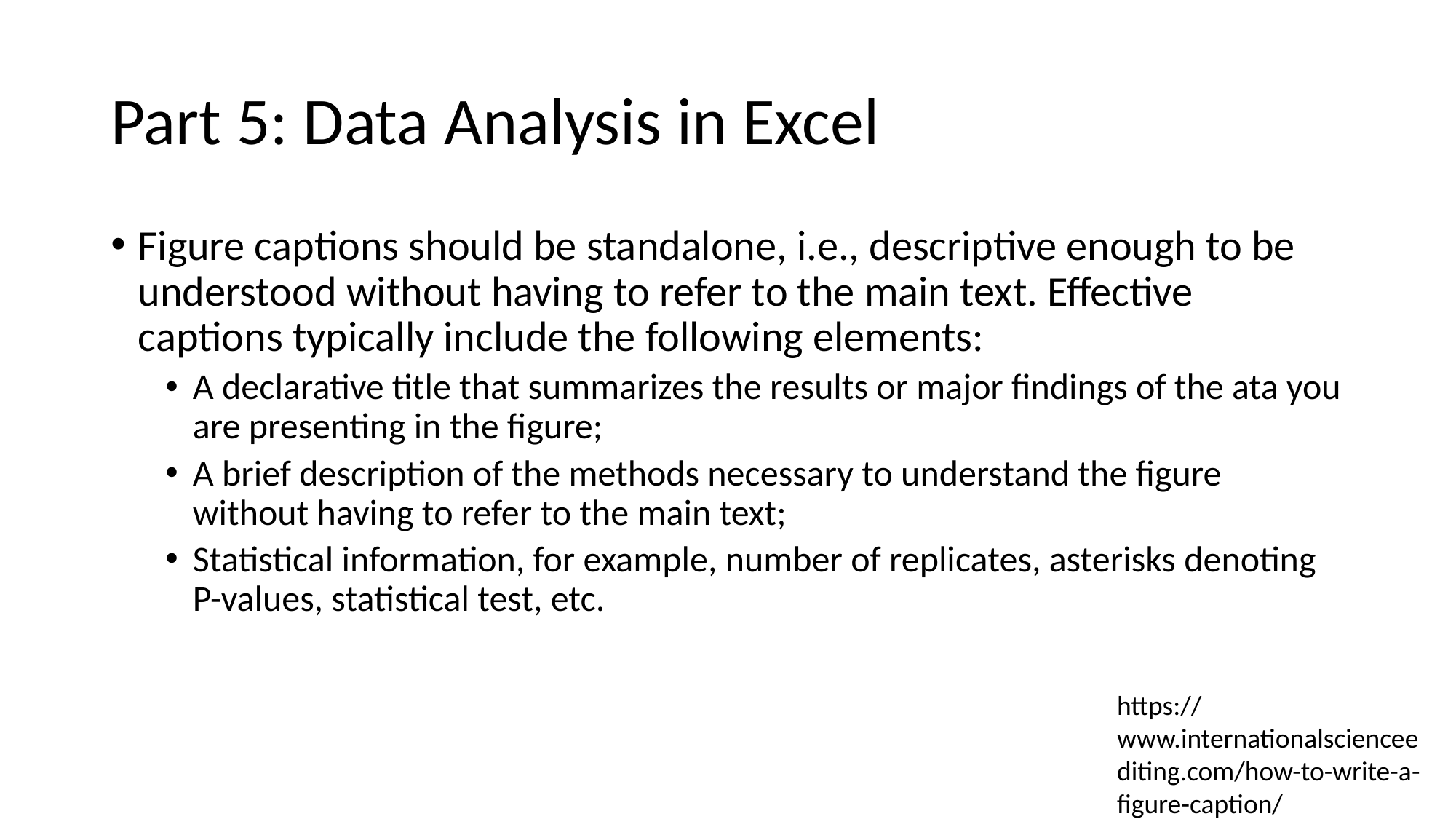

# Part 5: Data Analysis in Excel
Figure captions should be standalone, i.e., descriptive enough to be understood without having to refer to the main text. Effective captions typically include the following elements:
A declarative title that summarizes the results or major findings of the ata you are presenting in the figure;
A brief description of the methods necessary to understand the figure without having to refer to the main text;
Statistical information, for example, number of replicates, asterisks denoting P-values, statistical test, etc.

https://www.internationalscienceediting.com/how-to-write-a-figure-caption/